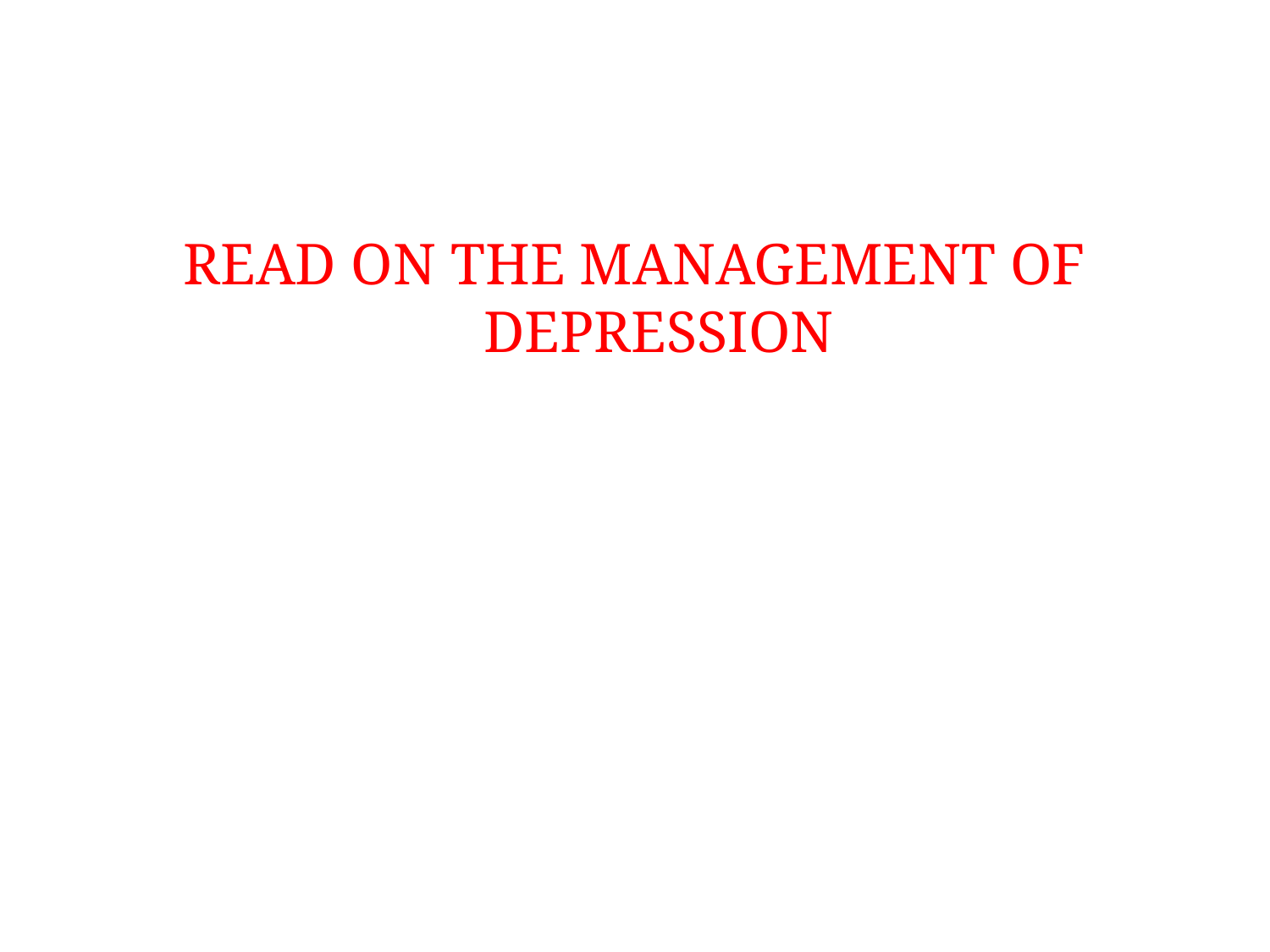

#
READ ON THE MANAGEMENT OF DEPRESSION